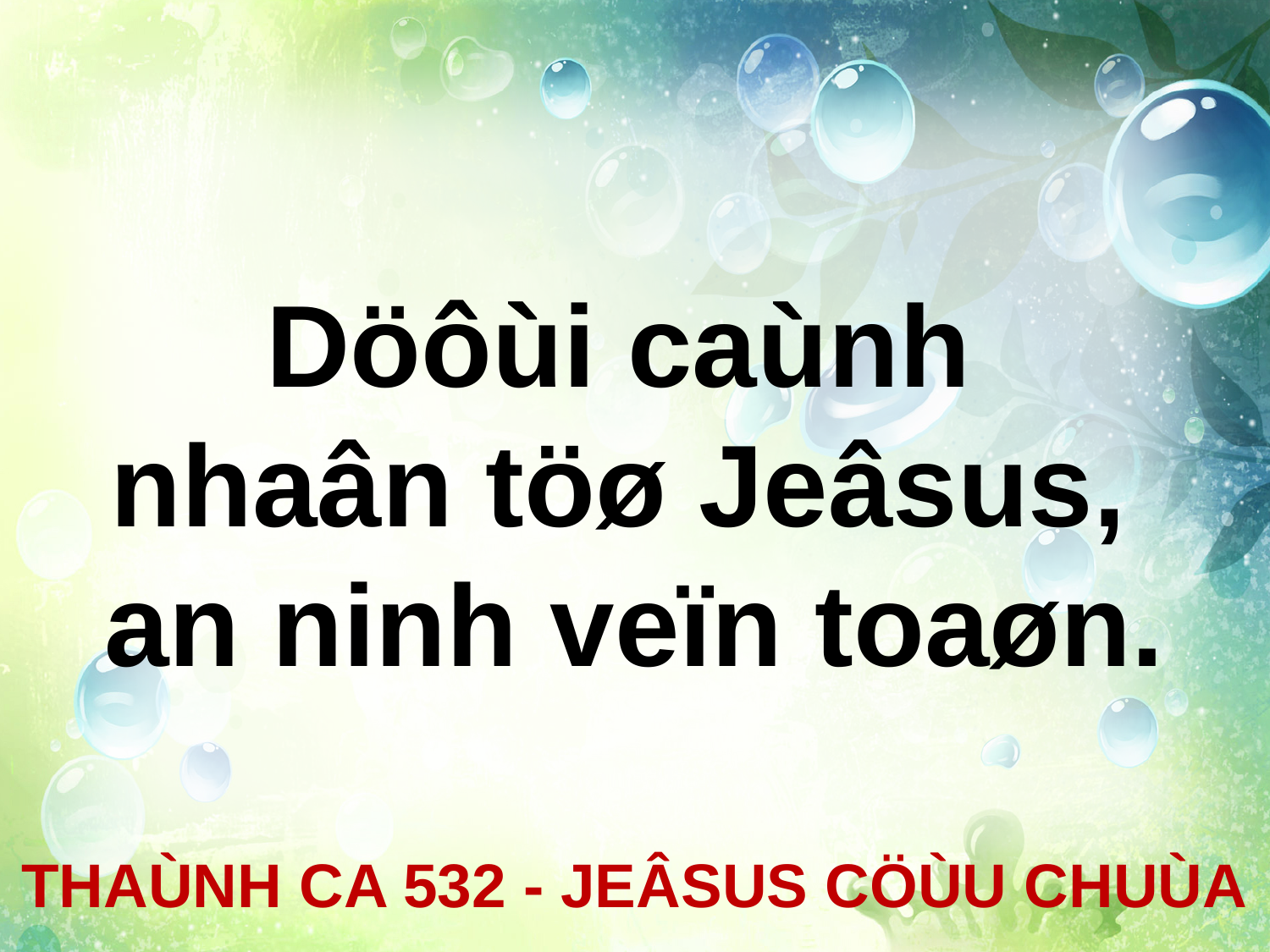

Döôùi caùnh
nhaân töø Jeâsus,
an ninh veïn toaøn.
THAÙNH CA 532 - JEÂSUS CÖÙU CHUÙA